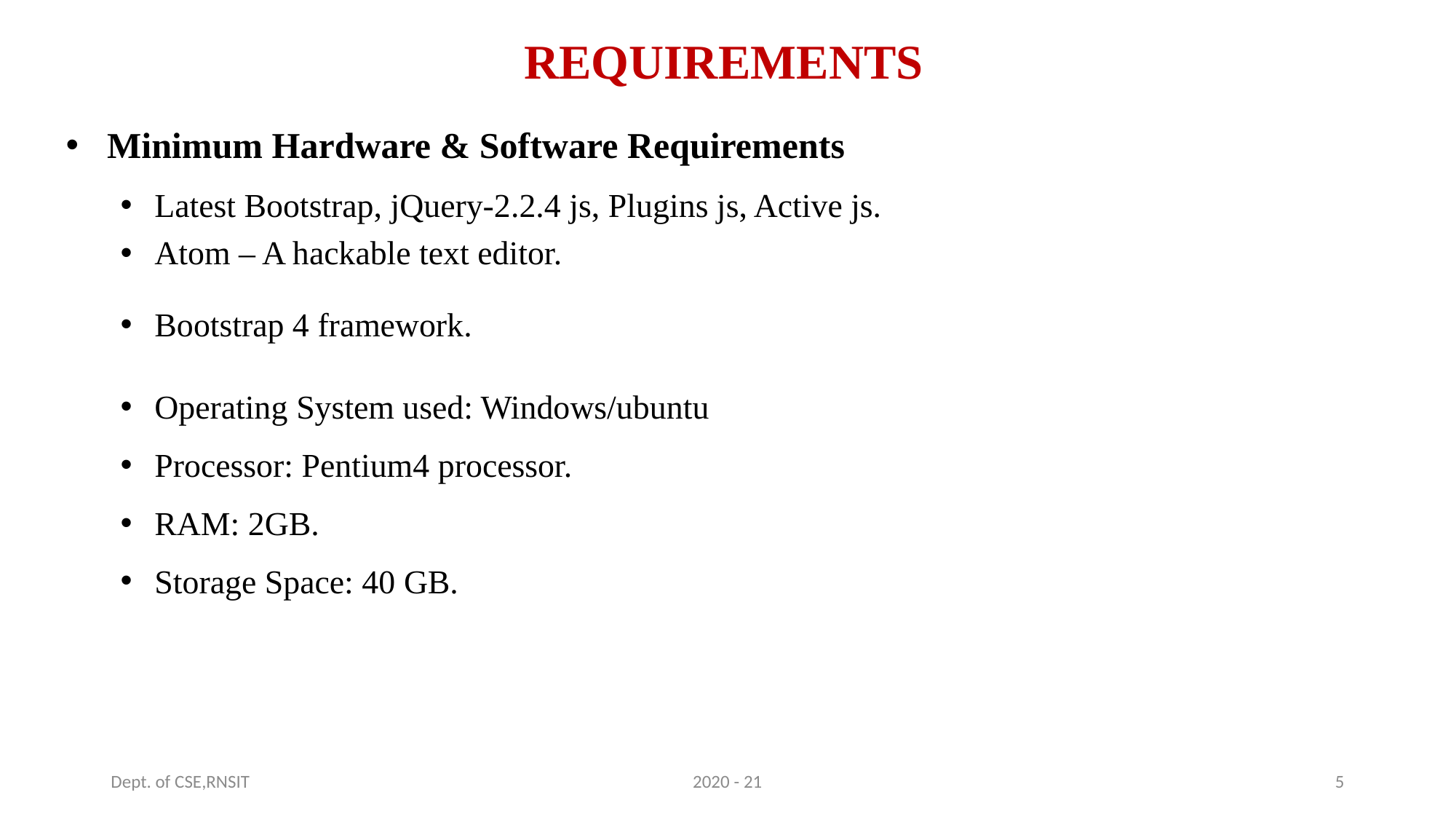

# REQUIREMENTS
Minimum Hardware & Software Requirements
Latest Bootstrap, jQuery-2.2.4 js, Plugins js, Active js.
Atom – A hackable text editor.

Bootstrap 4 framework.

Operating​ ​System​ ​used: Windows/ubuntu
Processor: Pentium4​ ​processor.
RAM: 2GB.
Storage​ ​Space: 40​ ​GB.

Dept. of CSE,RNSIT
2020 - 21
5